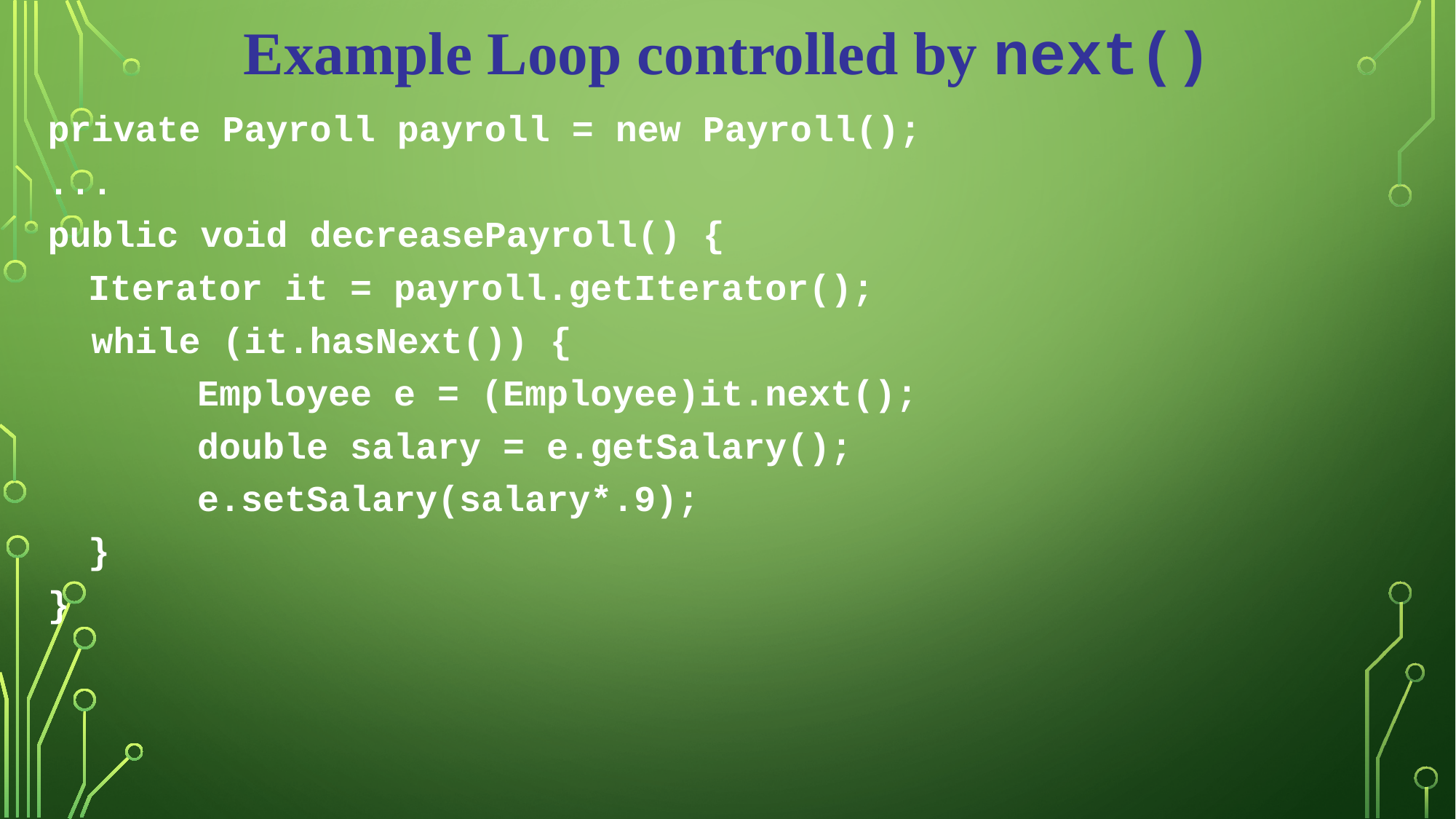

Example Loop controlled by next()
private Payroll payroll = new Payroll();
...
public void decreasePayroll() {
	Iterator it = payroll.getIterator();
  while (it.hasNext()) {
		Employee e = (Employee)it.next();
		double salary = e.getSalary();
		e.setSalary(salary*.9);
	}
}